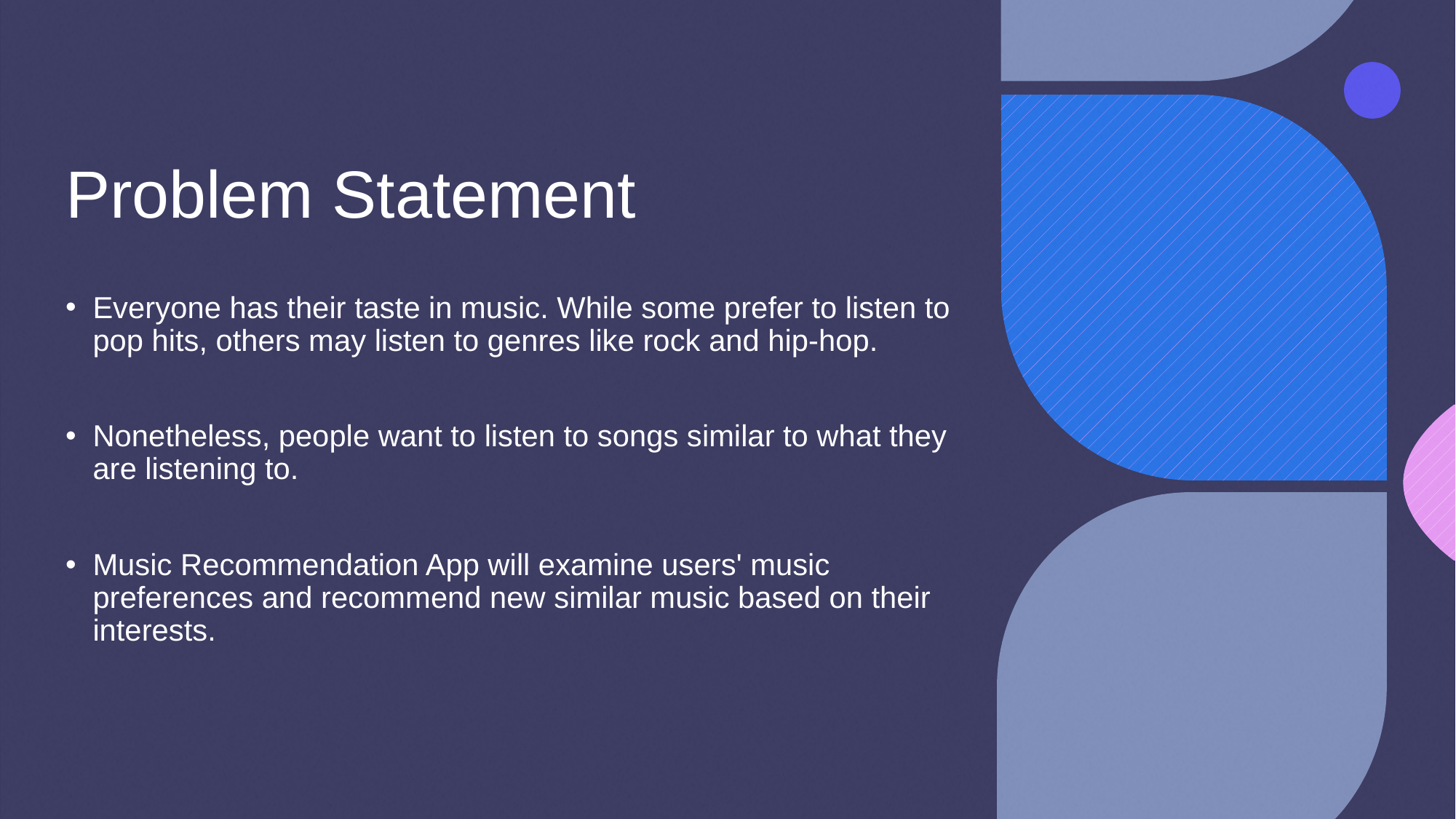

# Problem Statement
Everyone has their taste in music. While some prefer to listen to pop hits, others may listen to genres like rock and hip-hop.

Nonetheless, people want to listen to songs similar to what they are listening to.

Music Recommendation App will examine users' music preferences and recommend new similar music based on their interests.